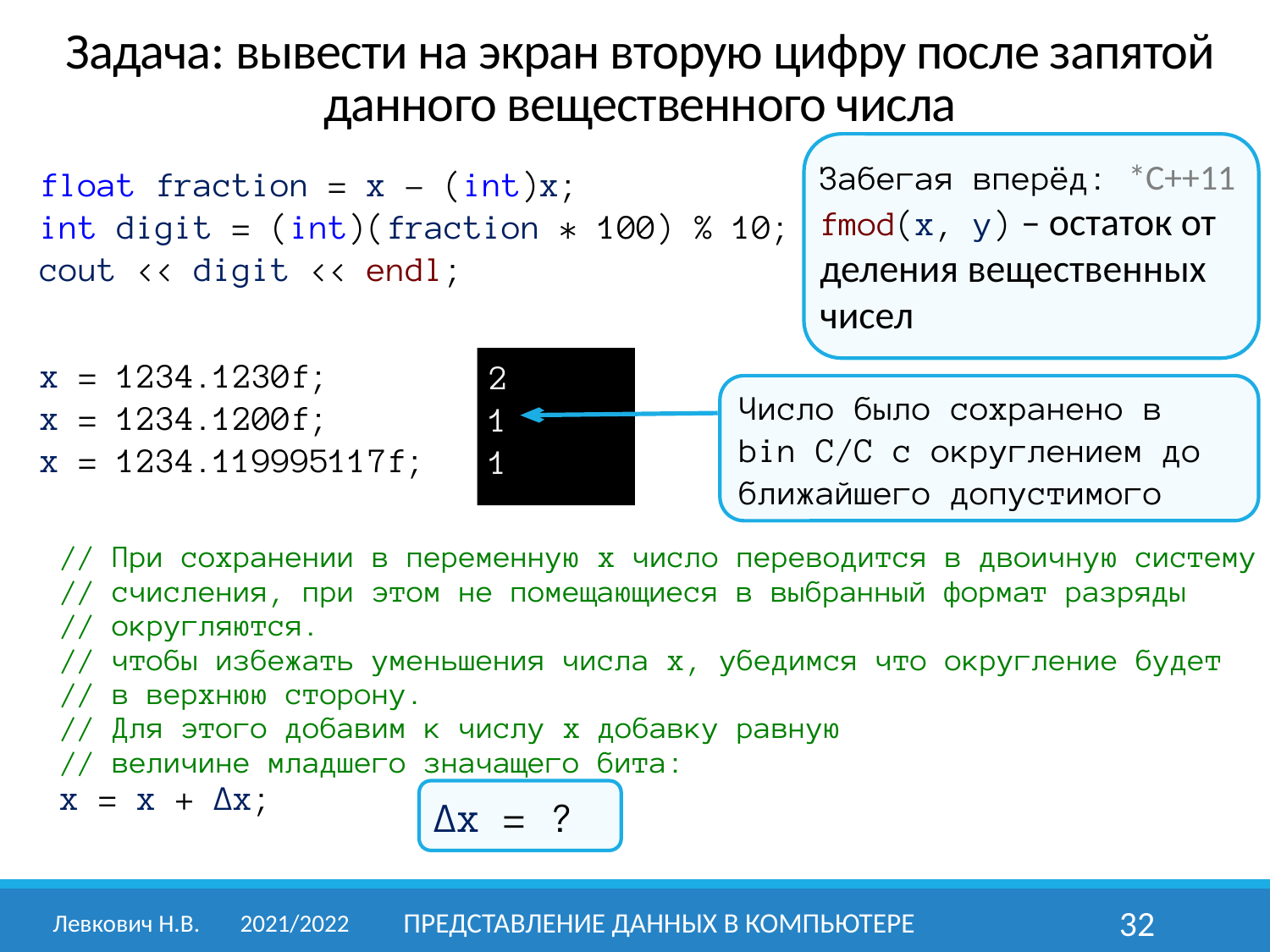

Задача: вывести на экран вторую цифру после запятой данного вещественного числа
Забегая вперёд: *C++11
fmod(x, y) – остаток от деления вещественных чисел
float fraction = x – (int)x;
int digit = (int)(fraction * 100) % 10;
cout << digit << endl;
x = 1234.1230f;
x = 1234.1200f;
x = 1234.119995117f;
2
1
1
Число было сохранено в bin С/С с округлением до ближайшего допустимого
// При сохранении в переменную x число переводится в двоичную систему
// счисления, при этом не помещающиеся в выбранный формат разряды
// округляются.
// чтобы избежать уменьшения числа x, убедимся что округление будет
// в верхнюю сторону.
// Для этого добавим к числу x добавку равную
// величине младшего значащего бита:
x = x + Δx;

Δx = ?
Левкович Н.В.	2021/2022
Представление данных в компьютере
32